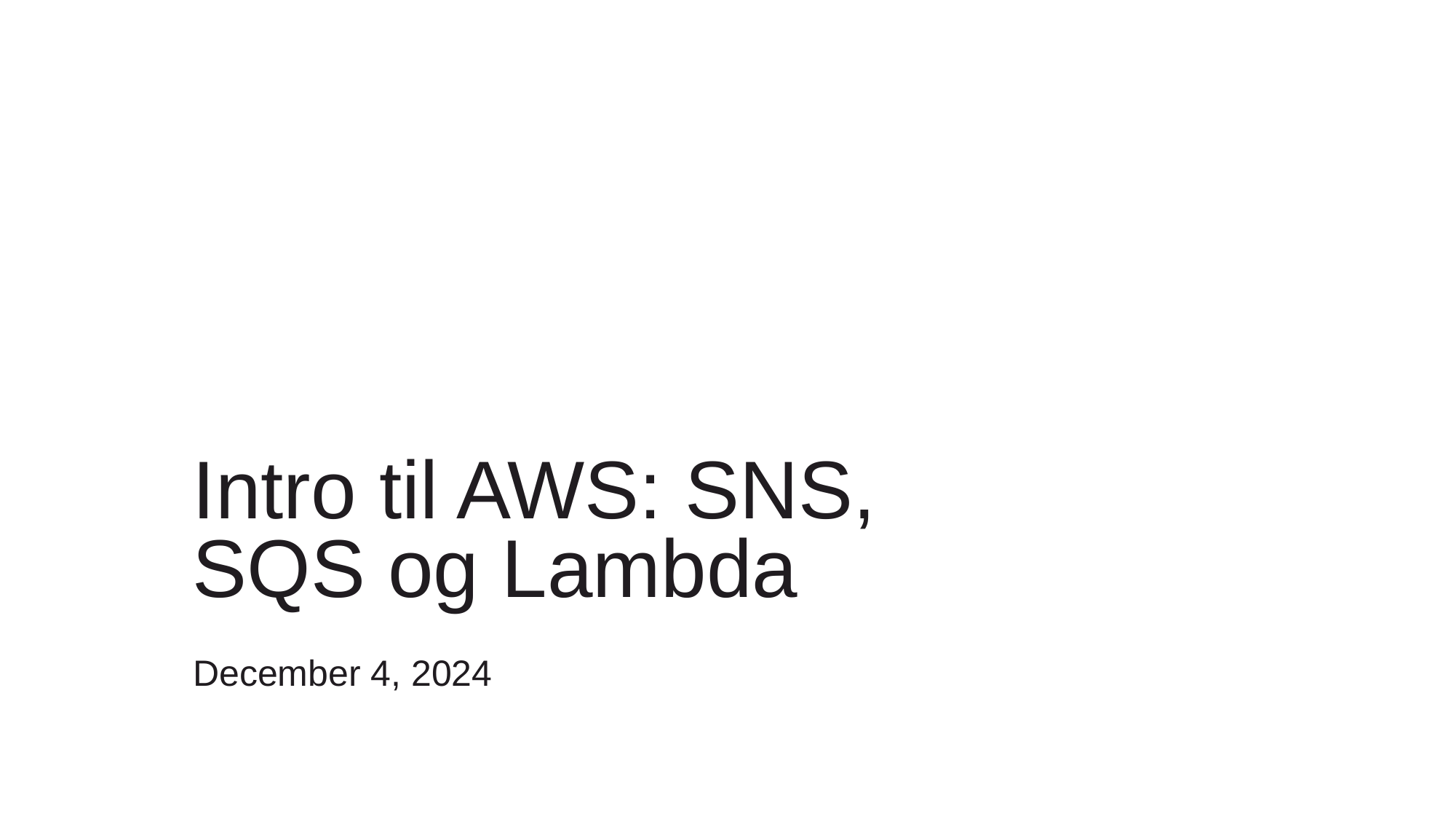

# Intro til AWS: SNS, SQS og Lambda
December 4, 2024